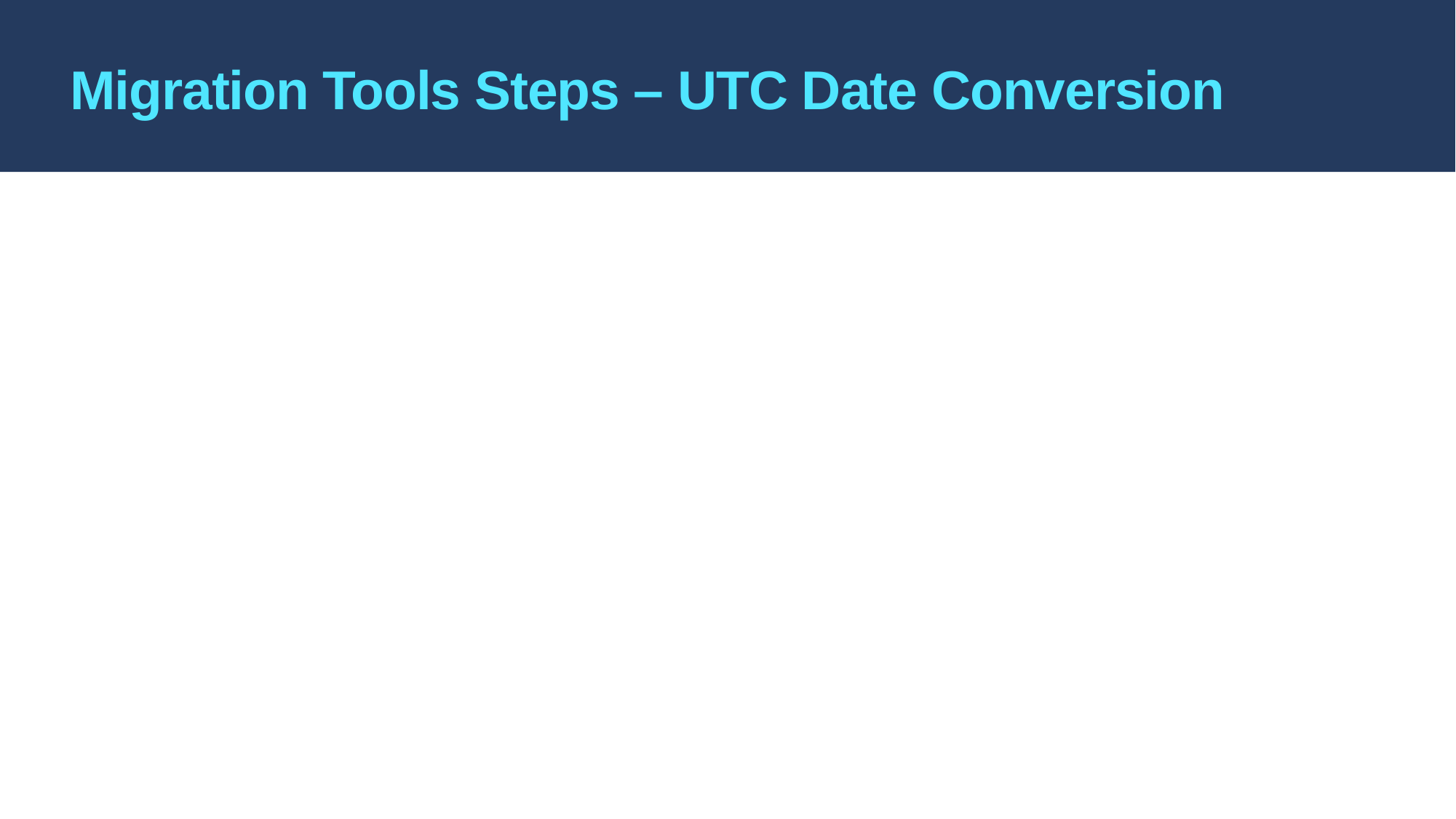

# Migration Tools Steps – UTC Date Conversion